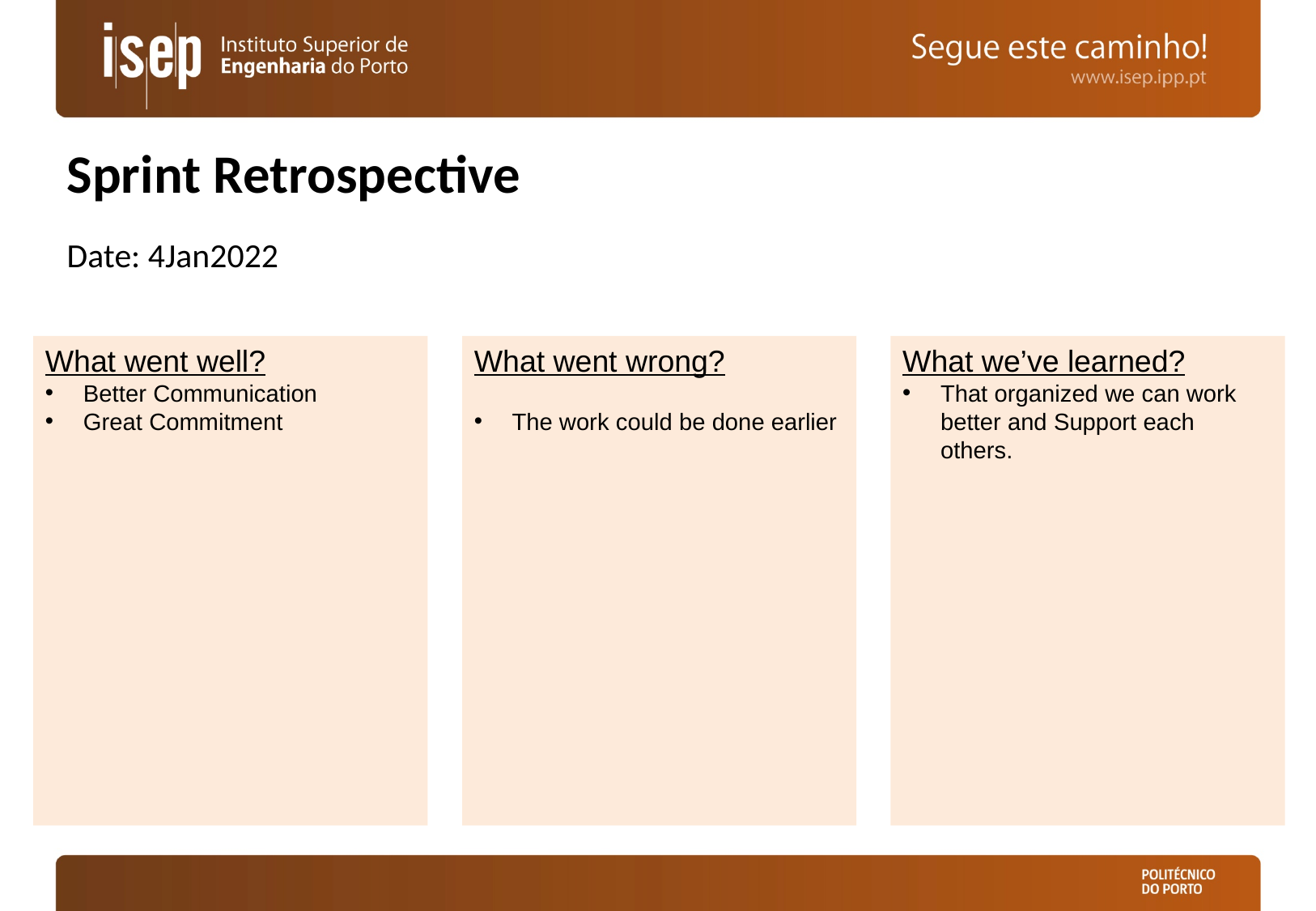

# Sprint Retrospective
Date: 4Jan2022
What we’ve learned?
That organized we can work better and Support each others.
What went well?
Better Communication
Great Commitment
What went wrong?

The work could be done earlier